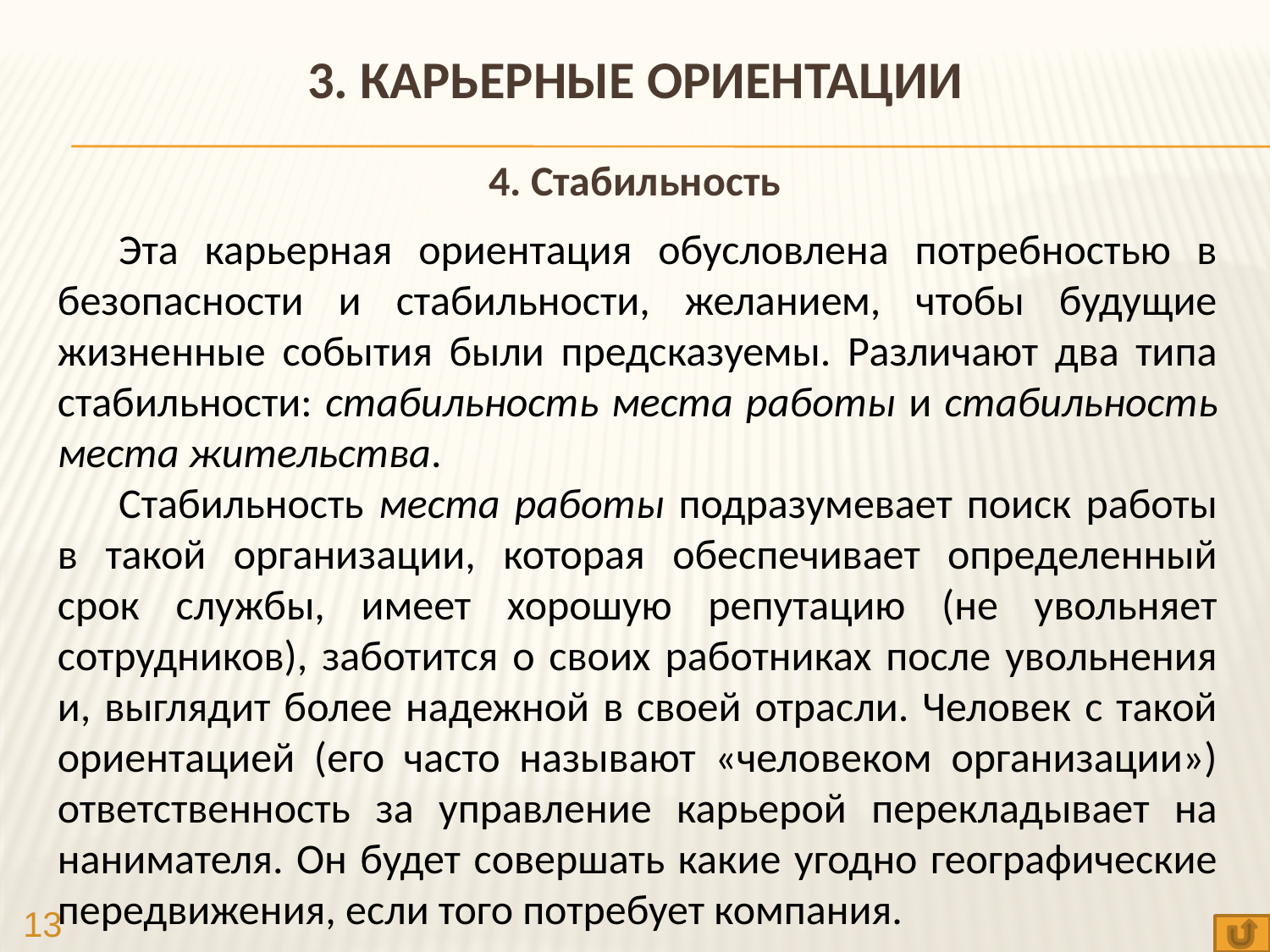

3. КАРЬЕРНЫЕ ОРИЕНТАЦИИ
4. Стабильность
Эта карьерная ориентация обусловлена потребностью в безопасности и стабильности, желанием, чтобы будущие жизненные события были предсказуемы. Различают два типа стабильности: стабильность места работы и стабильность места жительства.
Стабильность места работы подразумевает поиск работы в такой организации, которая обеспечивает определенный срок службы, имеет хорошую репутацию (не увольняет сотрудников), заботится о своих работниках после увольнения и, выглядит более надежной в своей отрасли. Человек с такой ориентацией (его часто называют «человеком организации») ответственность за управление карьерой перекладывает на нанимателя. Он будет совершать какие угодно географические передвижения, если того потребует компания.
13